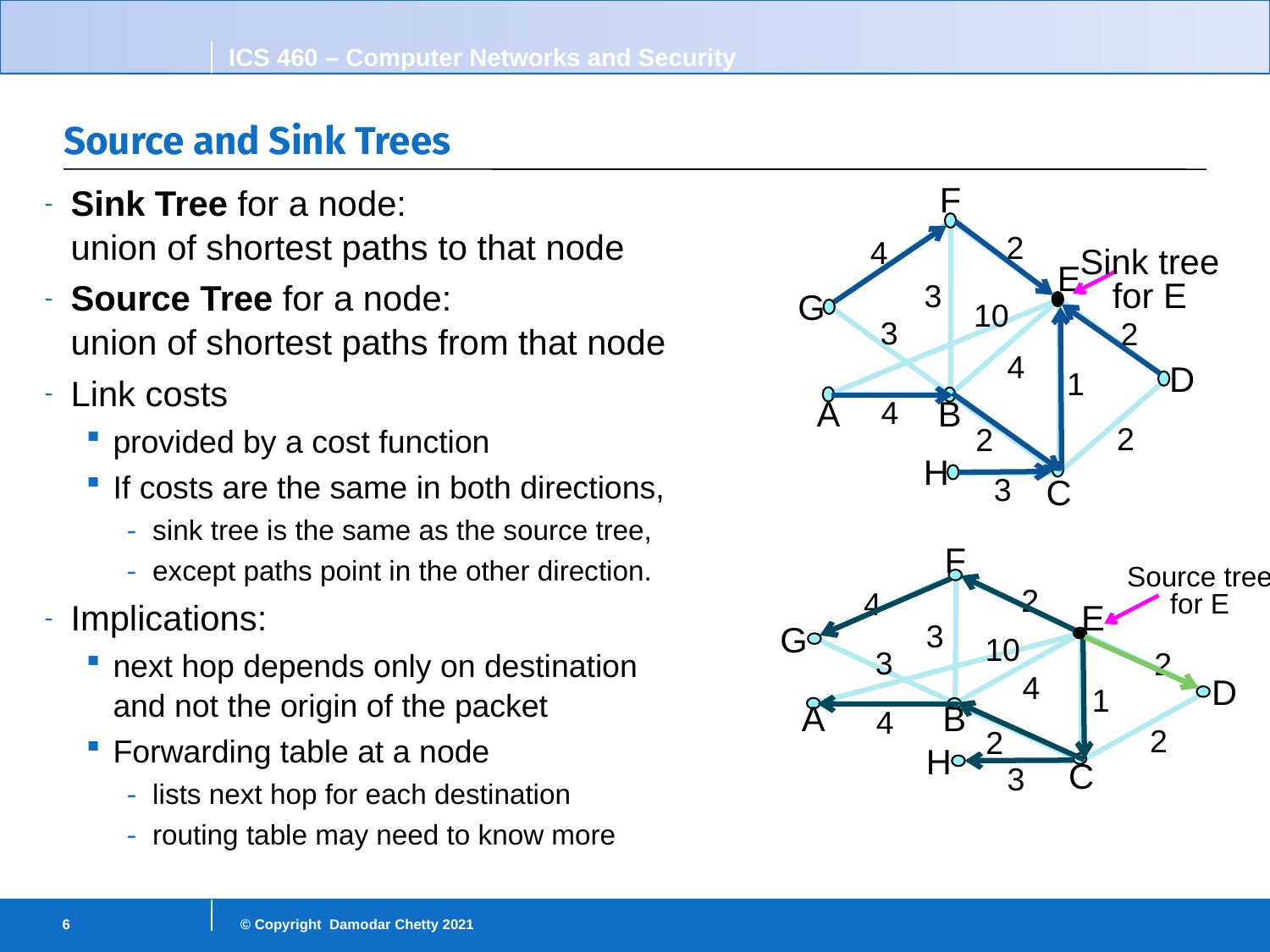

# Source and Sink Trees
Sink Tree for a node:
union of shortest paths to that node
Source Tree for a node:
union of shortest paths from that node
Link costs
provided by a cost function
If costs are the same in both directions,
sink tree is the same as the source tree,
except paths point in the other direction.
Implications:
next hop depends only on destination
and not the origin of the packet
Forwarding table at a node
lists next hop for each destination
routing table may need to know more

F

E
G

D

A
B
H

C
2
4
3
10
3
2
4
1
4
2
2
3
Sink tree
for E
F

E
G

D

A
B
H

C
2
4
3
10
3
2
4
1
4
2
2
3
Source tree
for E
6